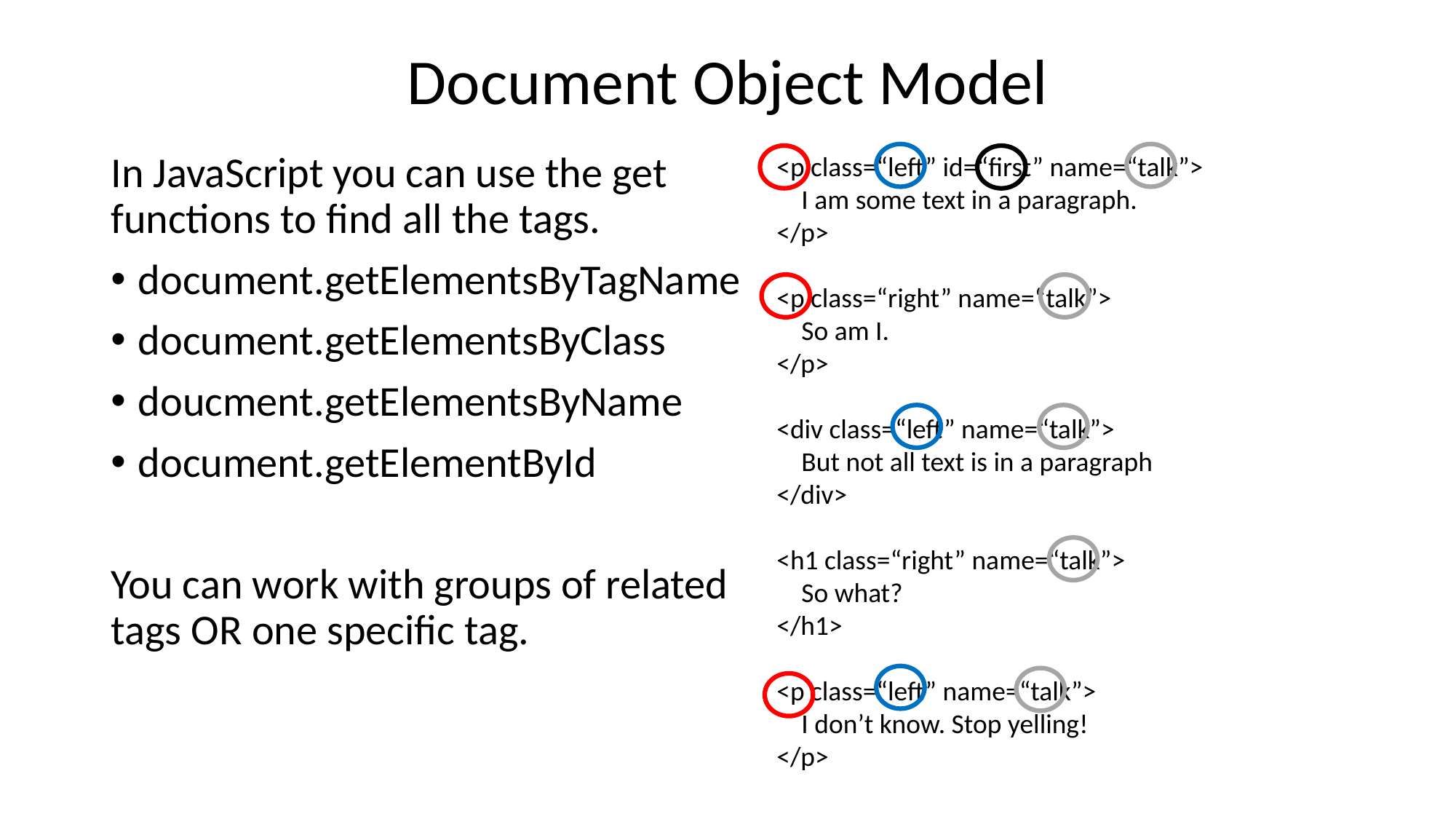

# Document Object Model
<p class=“left” id=“first” name=“talk”>
    I am some text in a paragraph.
</p>

<p class=“right” name=“talk”>
    So am I.
</p>

<div class=“left” name=“talk”>
    But not all text is in a paragraph
</div>

<h1 class=“right” name=“talk”>
    So what?
</h1>

<p class=“left” name=“talk”>
    I don’t know. Stop yelling!
</p>

In JavaScript you can use the get functions to find all the tags.
document.getElementsByTagName
document.getElementsByClass
doucment.getElementsByName
document.getElementById

You can work with groups of related tags OR one specific tag.